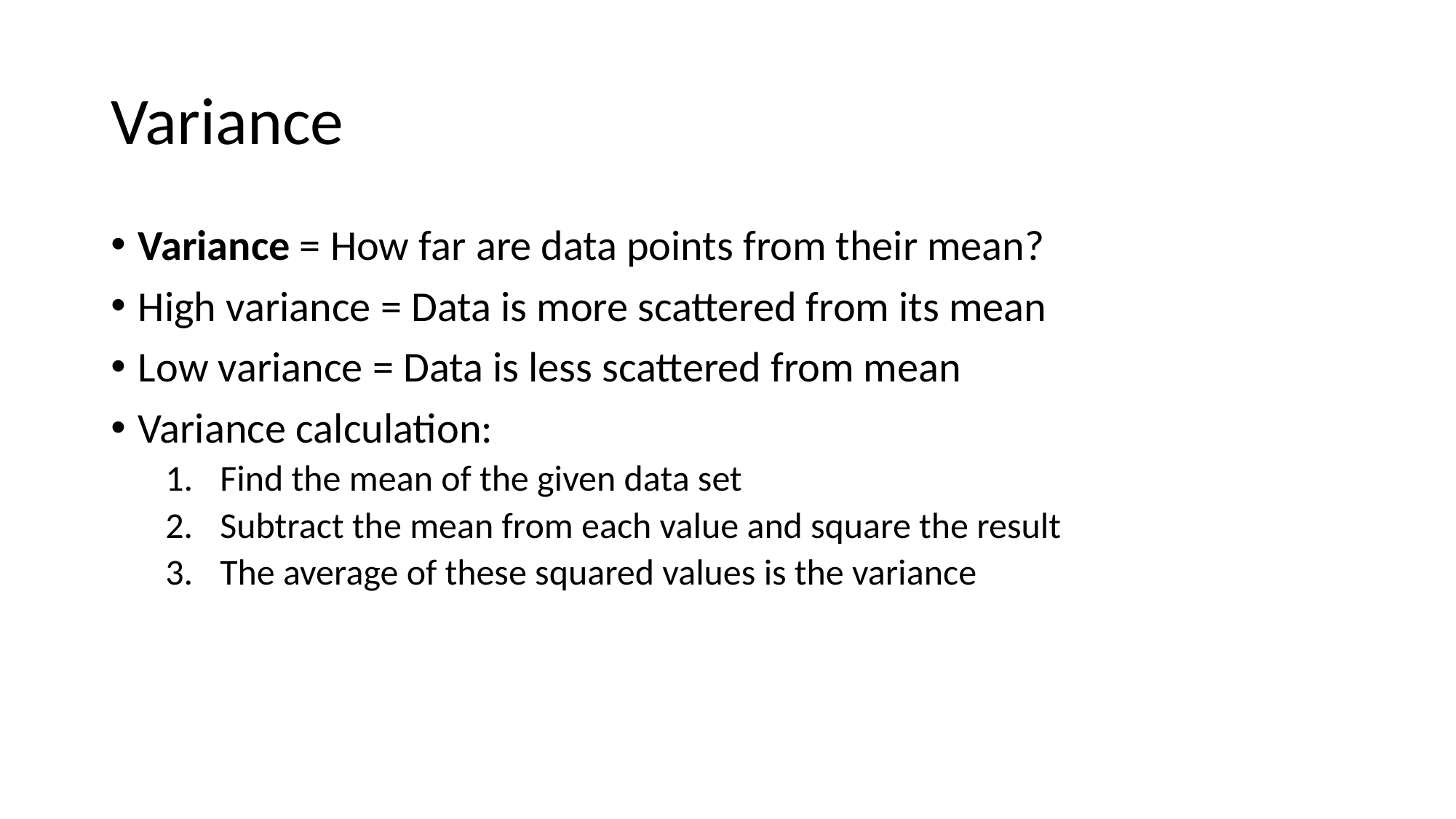

# Variance
Variance = How far are data points from their mean?
High variance = Data is more scattered from its mean
Low variance = Data is less scattered from mean
Variance calculation:
Find the mean of the given data set
Subtract the mean from each value and square the result
The average of these squared values is the variance